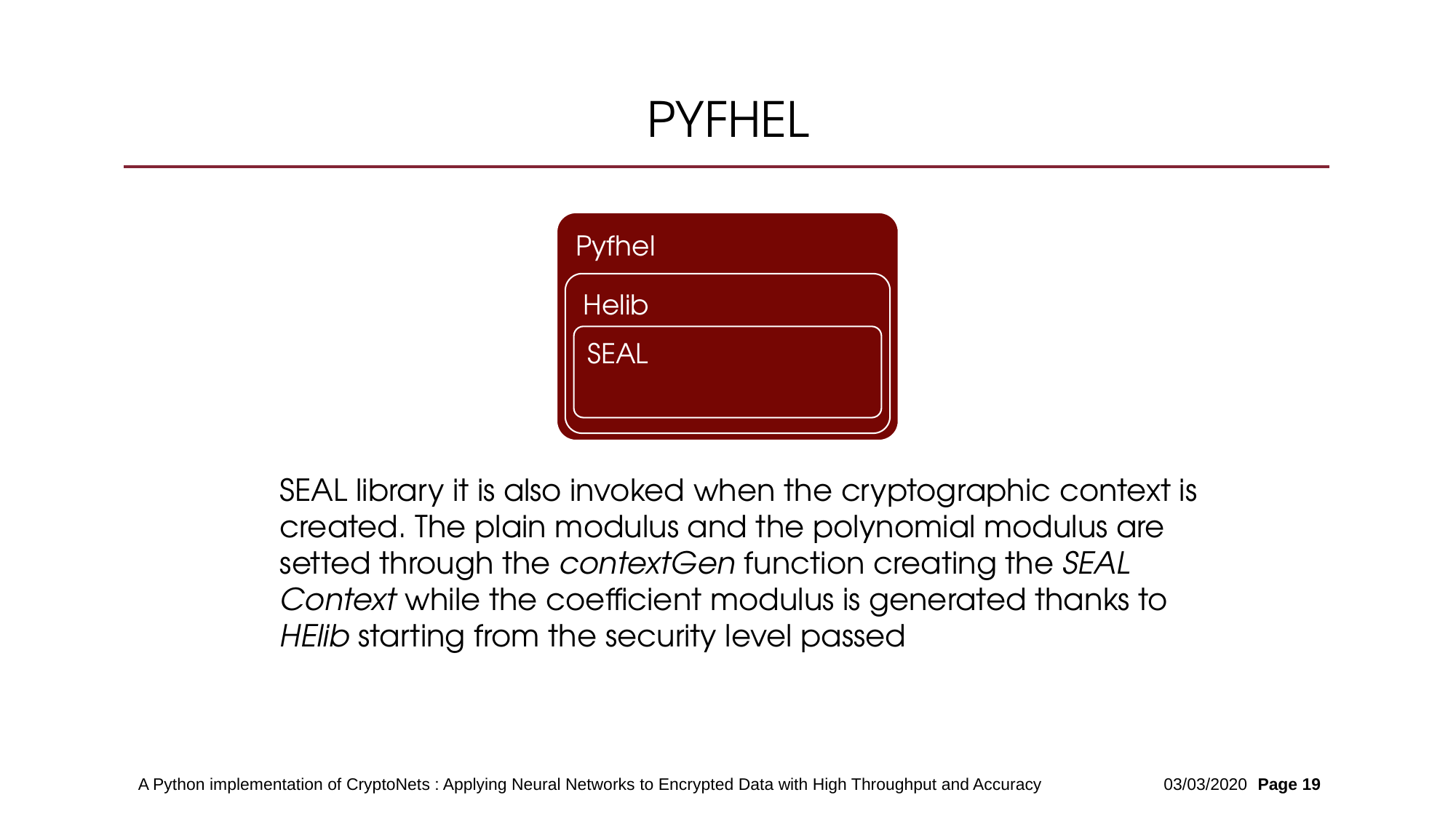

# Pyfhel
Pyfhel
Helib
SEAL
SEAL library it is also invoked when the cryptographic context is created. The plain modulus and the polynomial modulus are setted through the contextGen function creating the SEAL Context while the coefficient modulus is generated thanks to HElib starting from the security level passed
A Python implementation of CryptoNets : Applying Neural Networks to Encrypted Data with High Throughput and Accuracy
03/03/2020

Page 19